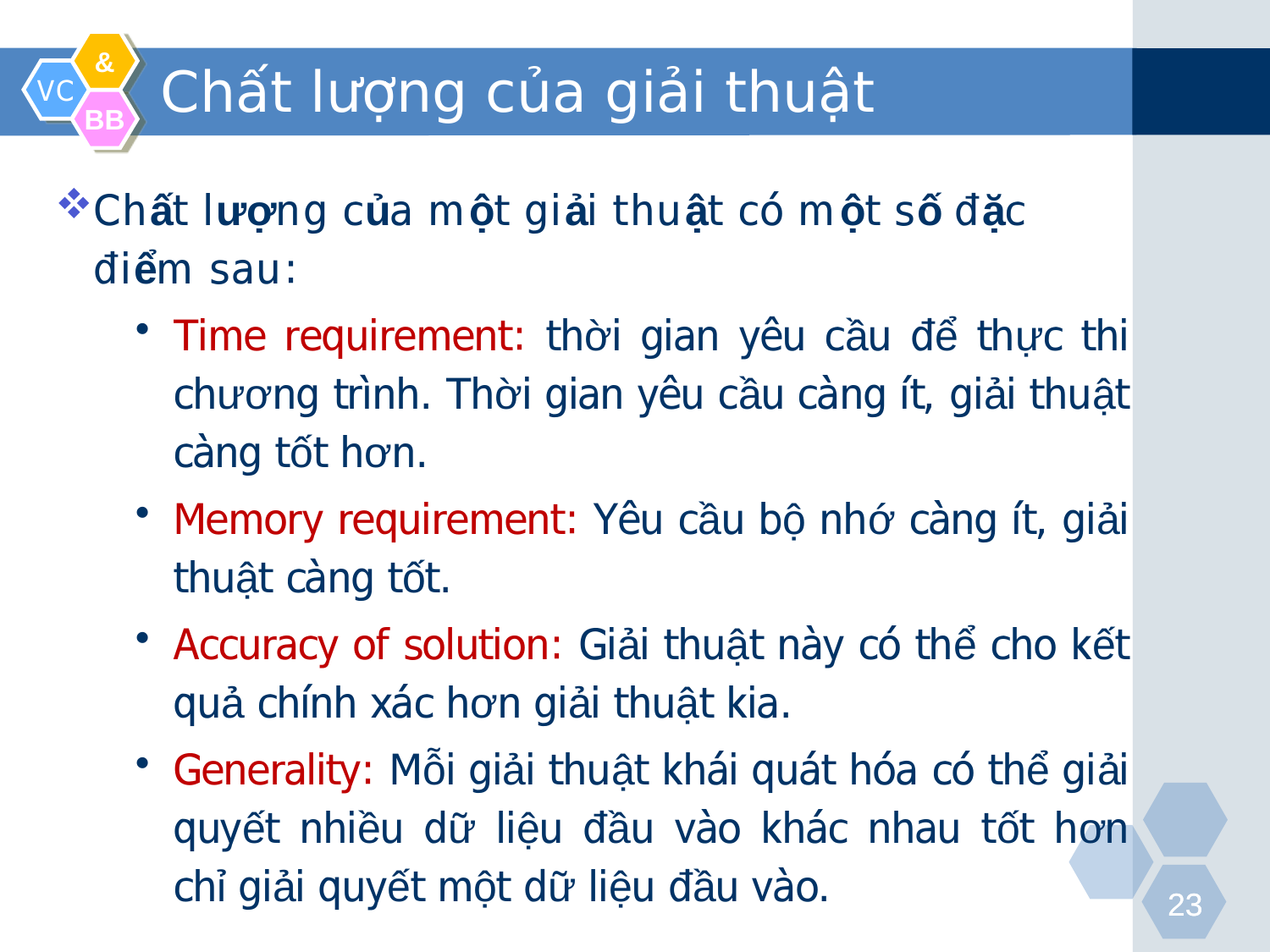

# Chất lượng của giải thuật
Chất lượng của một giải thuật có một số đặc điểm sau:
Time requirement: thời gian yêu cầu để thực thi chương trình. Thời gian yêu cầu càng ít, giải thuật càng tốt hơn.
Memory requirement: Yêu cầu bộ nhớ càng ít, giải thuật càng tốt.
Accuracy of solution: Giải thuật này có thể cho kết quả chính xác hơn giải thuật kia.
Generality: Mỗi giải thuật khái quát hóa có thể giải quyết nhiều dữ liệu đầu vào khác nhau tốt hơn chỉ giải quyết một dữ liệu đầu vào.